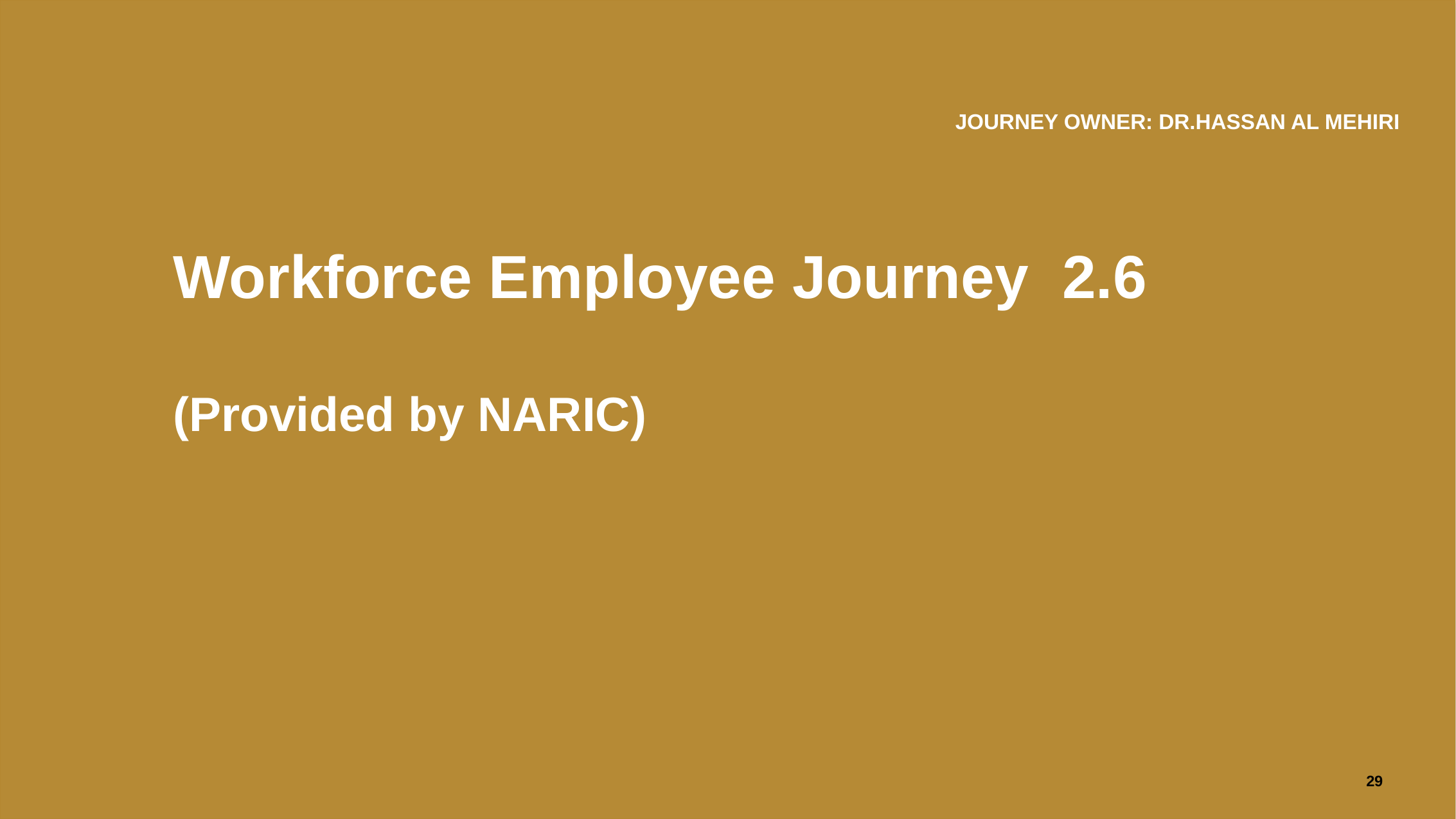

JOURNEY OWNER: DR.HASSAN AL MEHIRI
# 2.6 Workforce Employee Journey (Provided by NARIC)
29